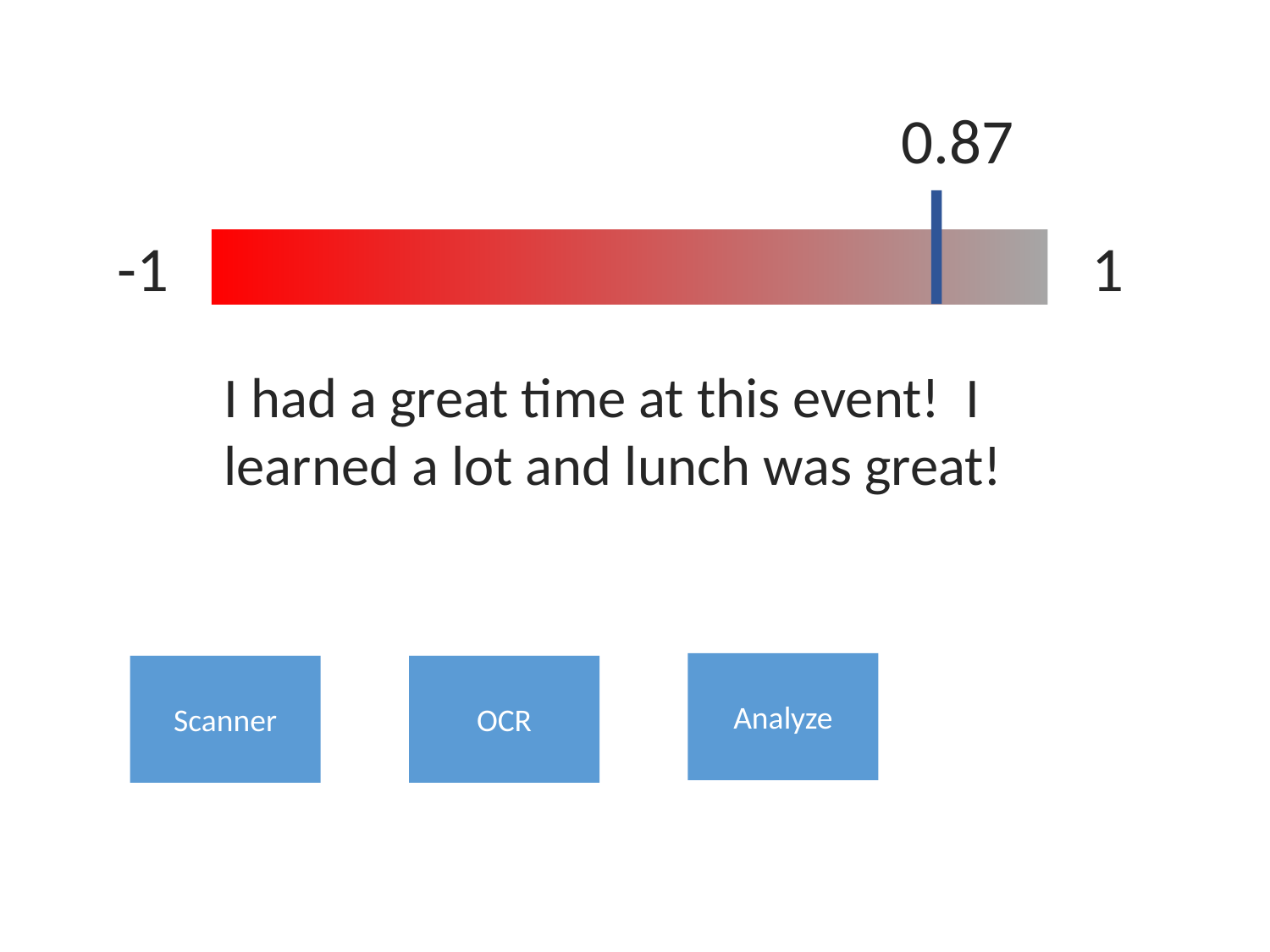

0.87

-1
1

I had a great time at this event!  I learned a lot and lunch was great!
Analyze
Scanner
OCR